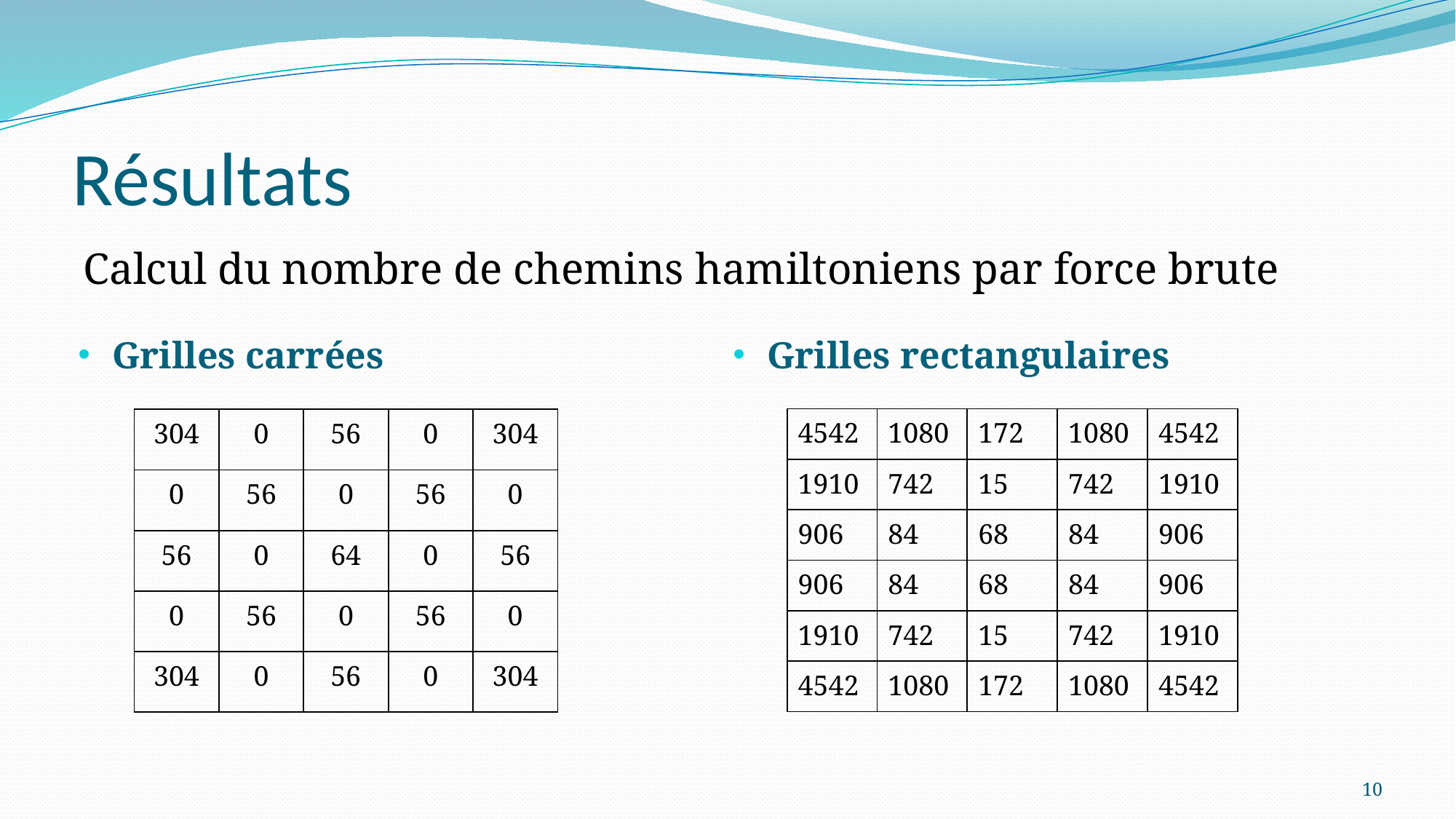

# Résultats
Calcul du nombre de chemins hamiltoniens par force brute
Grilles carrées
Grilles rectangulaires
| 4542 | 1080 | 172 | 1080 | 4542 |
| --- | --- | --- | --- | --- |
| 1910 | 742 | 15 | 742 | 1910 |
| 906 | 84 | 68 | 84 | 906 |
| 906 | 84 | 68 | 84 | 906 |
| 1910 | 742 | 15 | 742 | 1910 |
| 4542 | 1080 | 172 | 1080 | 4542 |
| 304 | 0 | 56 | 0 | 304 |
| --- | --- | --- | --- | --- |
| 0 | 56 | 0 | 56 | 0 |
| 56 | 0 | 64 | 0 | 56 |
| 0 | 56 | 0 | 56 | 0 |
| 304 | 0 | 56 | 0 | 304 |
10